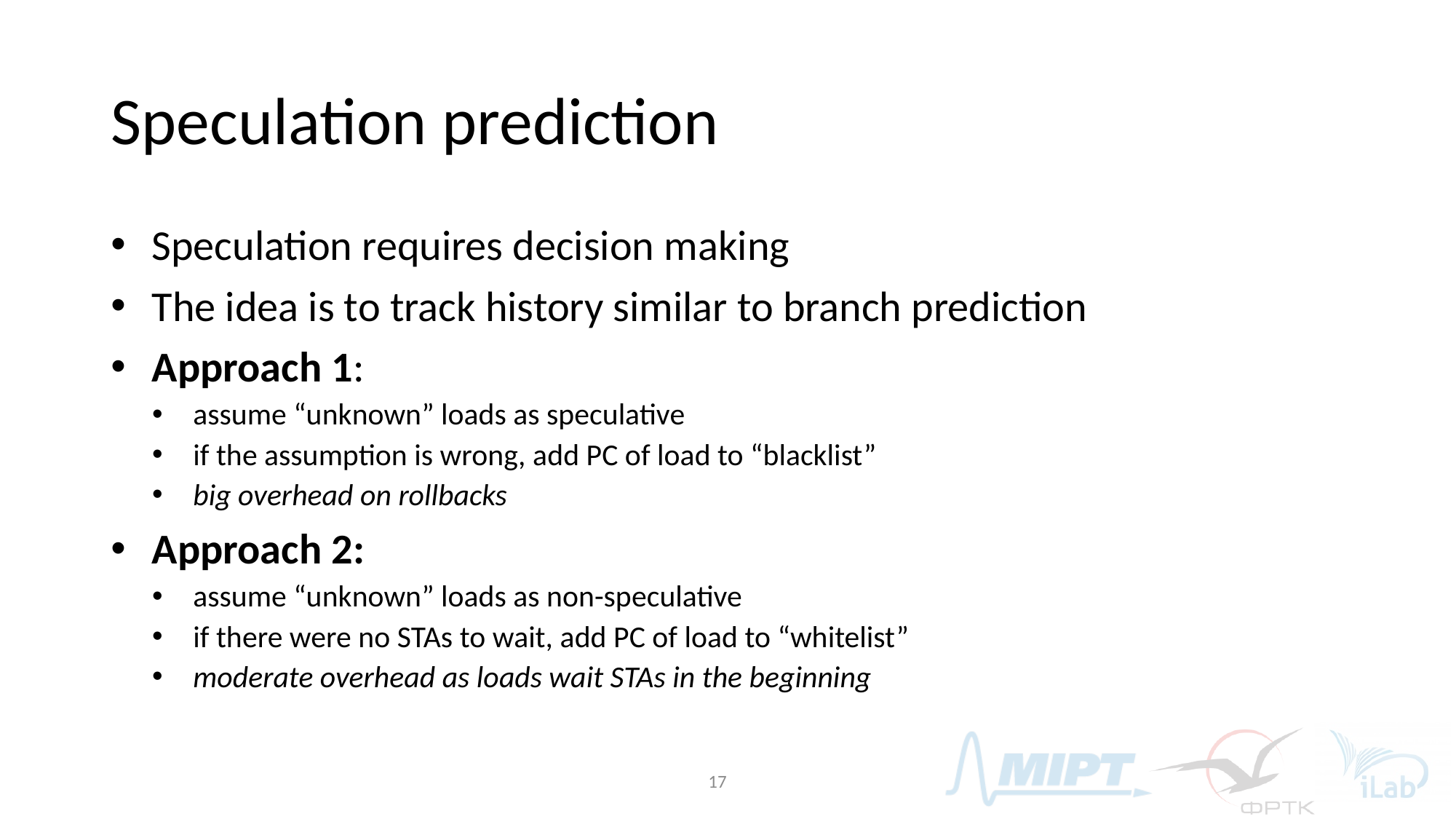

# Speculation prediction
Speculation requires decision making
The idea is to track history similar to branch prediction
Approach 1:
assume “unknown” loads as speculative
if the assumption is wrong, add PC of load to “blacklist”
big overhead on rollbacks
Approach 2:
assume “unknown” loads as non-speculative
if there were no STAs to wait, add PC of load to “whitelist”
moderate overhead as loads wait STAs in the beginning